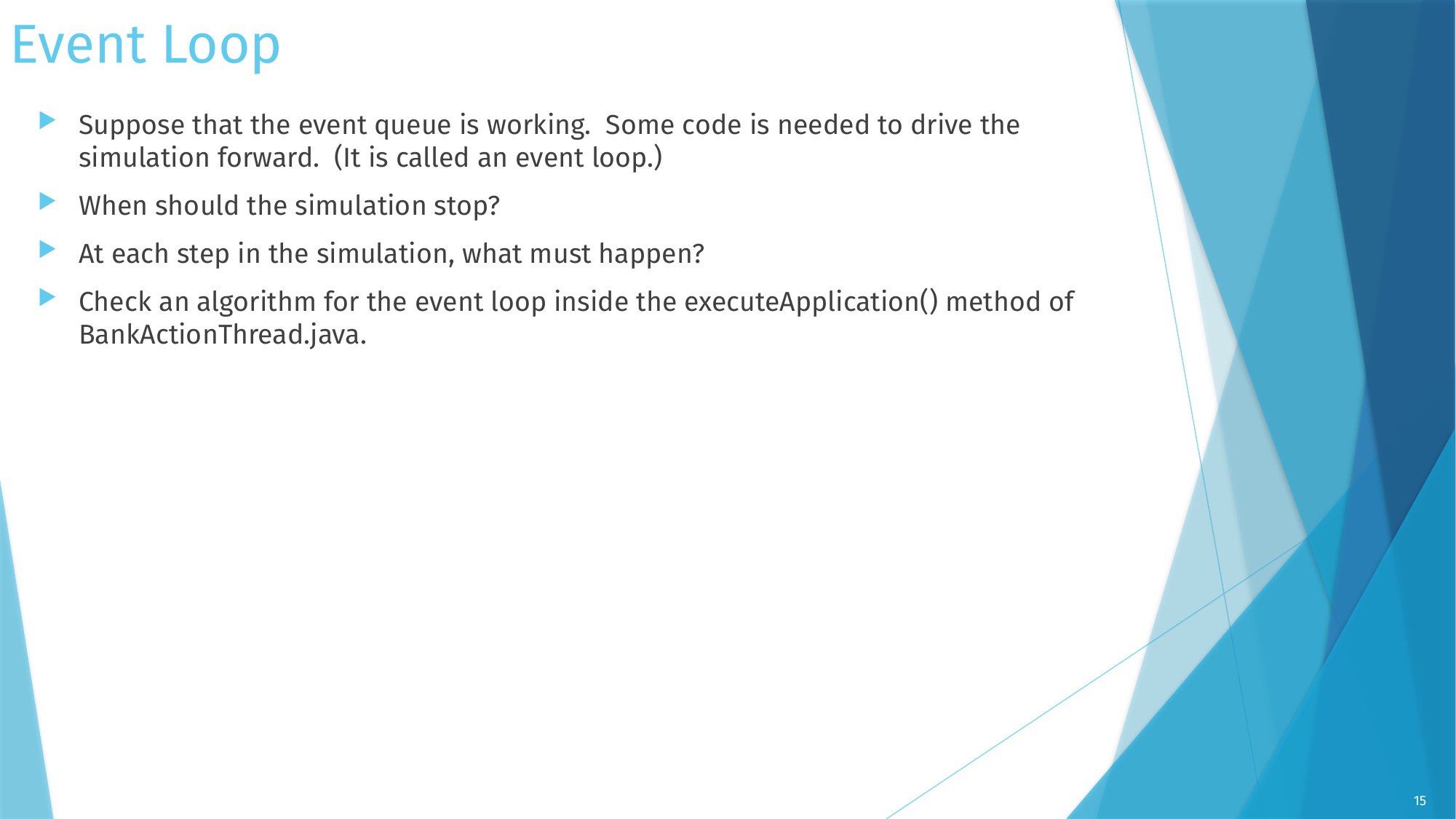

# Event Loop
Suppose that the event queue is working.  Some code is needed to drive the simulation forward.  (It is called an event loop.)
When should the simulation stop?
At each step in the simulation, what must happen?
Check an algorithm for the event loop inside the executeApplication() method of BankActionThread.java.

15